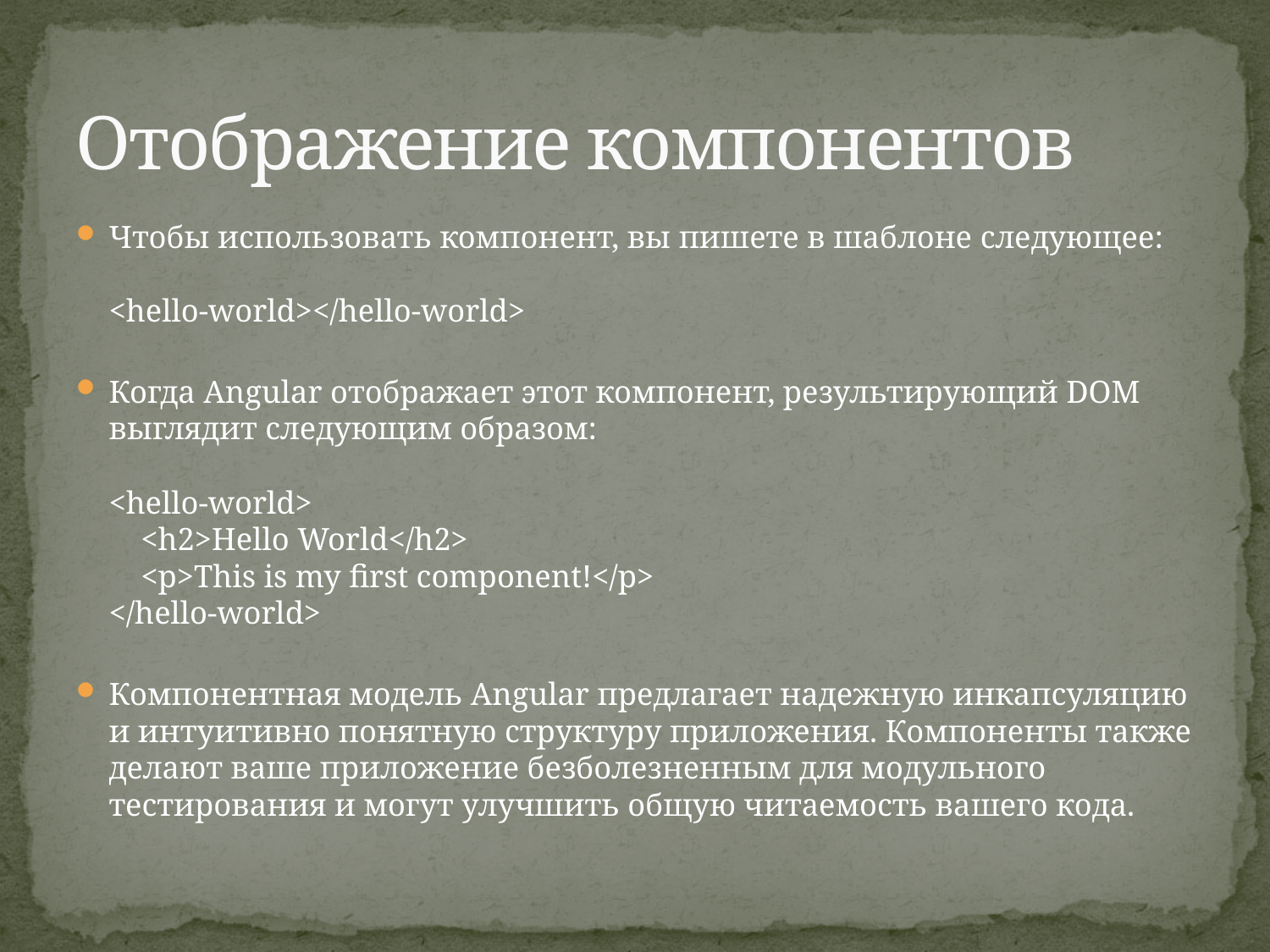

# Отображение компонентов
Чтобы использовать компонент, вы пишете в шаблоне следующее:
<hello-world></hello-world>
Когда Angular отображает этот компонент, результирующий DOM выглядит следующим образом:
<hello-world>
    <h2>Hello World</h2>
    <p>This is my first component!</p>
</hello-world>
Компонентная модель Angular предлагает надежную инкапсуляцию и интуитивно понятную структуру приложения. Компоненты также делают ваше приложение безболезненным для модульного тестирования и могут улучшить общую читаемость вашего кода.